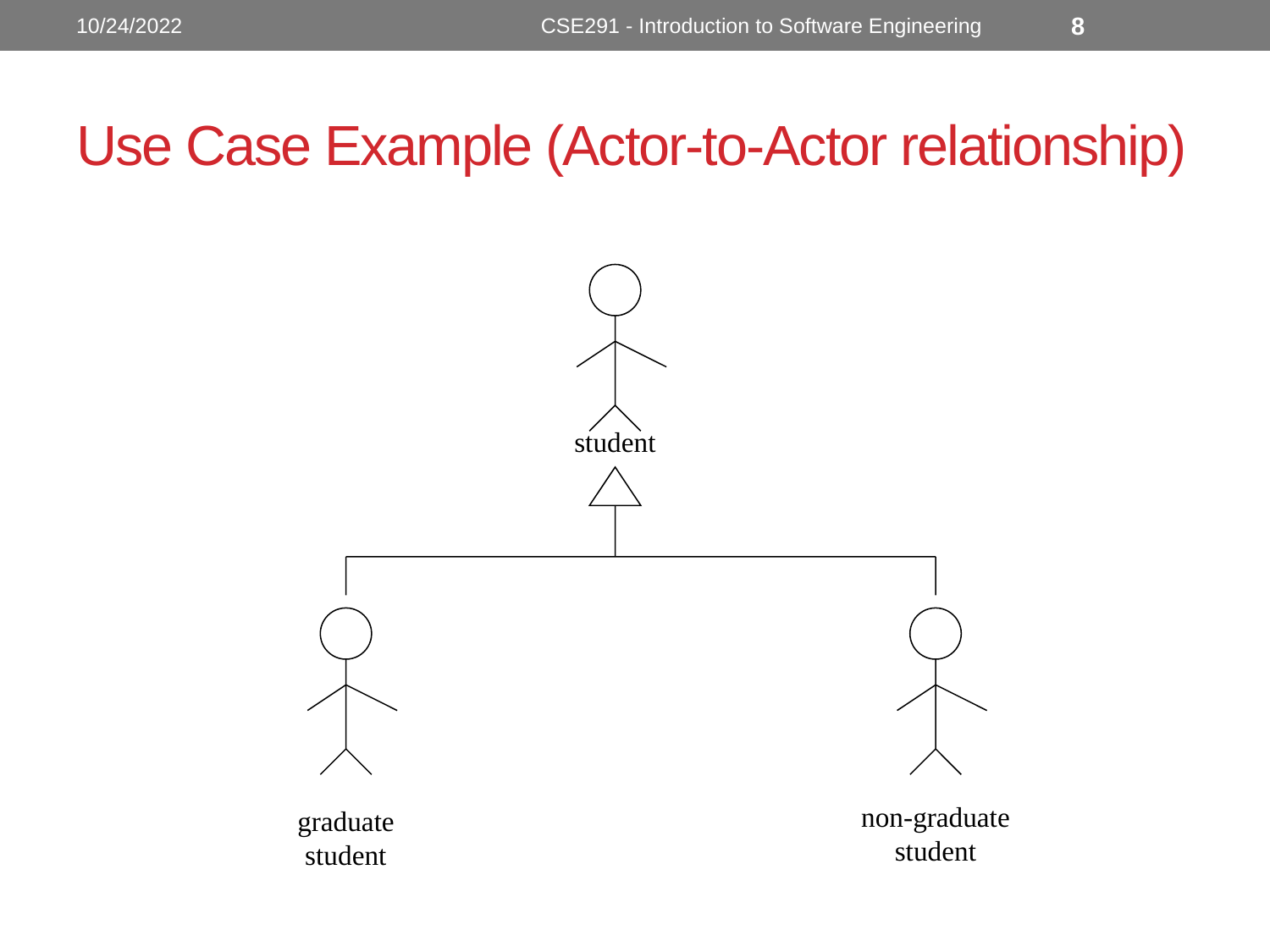

10/24/2022
CSE291 - Introduction to Software Engineering
8
# Use Case Example (Actor-to-Actor relationship)

student

non-graduate
student
graduate
student